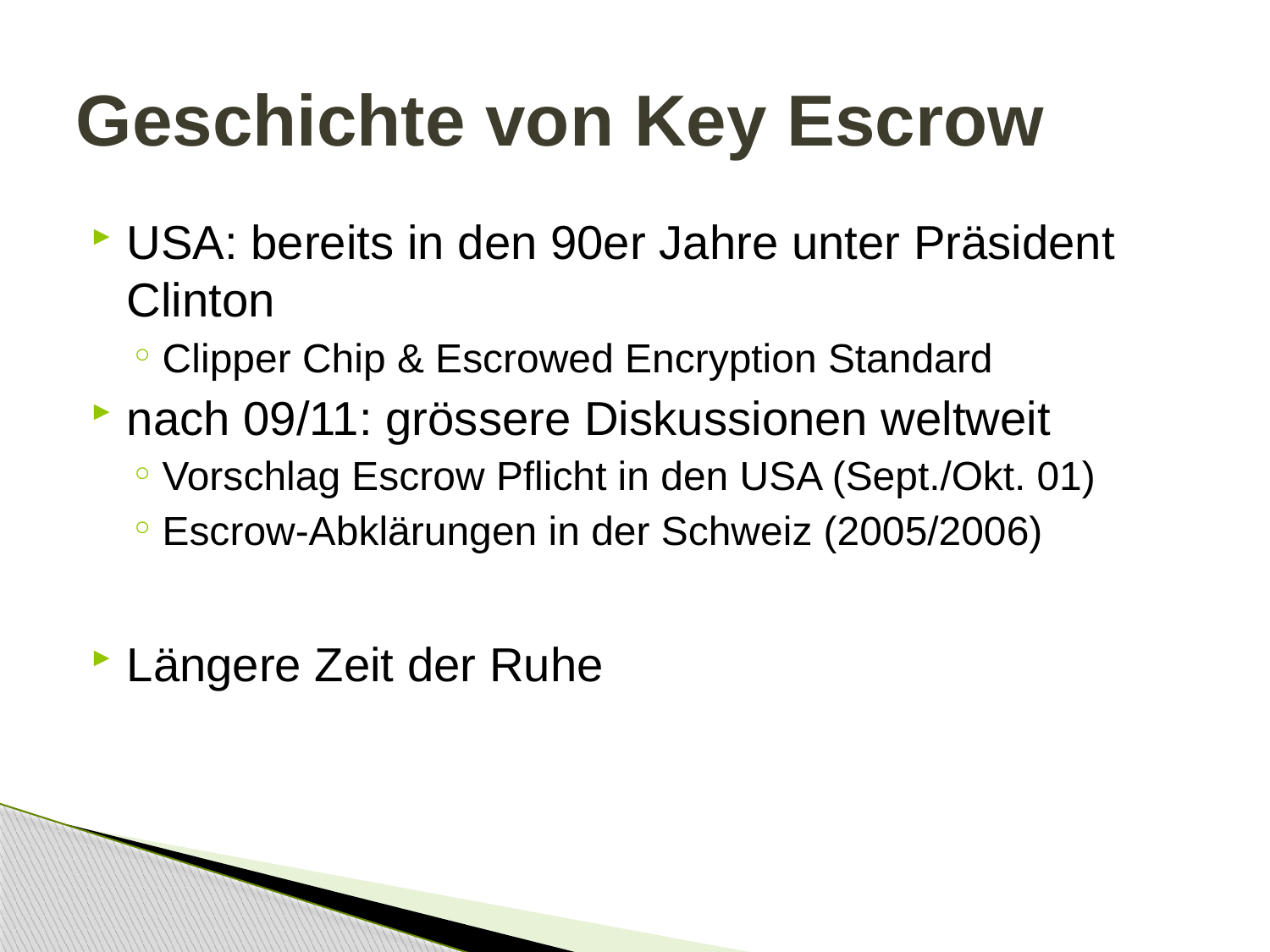

# Geschichte von Key Escrow
USA: bereits in den 90er Jahre unter Präsident Clinton
Clipper Chip & Escrowed Encryption Standard
nach 09/11: grössere Diskussionen weltweit
Vorschlag Escrow Pflicht in den USA (Sept./Okt. 01)
Escrow-Abklärungen in der Schweiz (2005/2006)

Längere Zeit der Ruhe